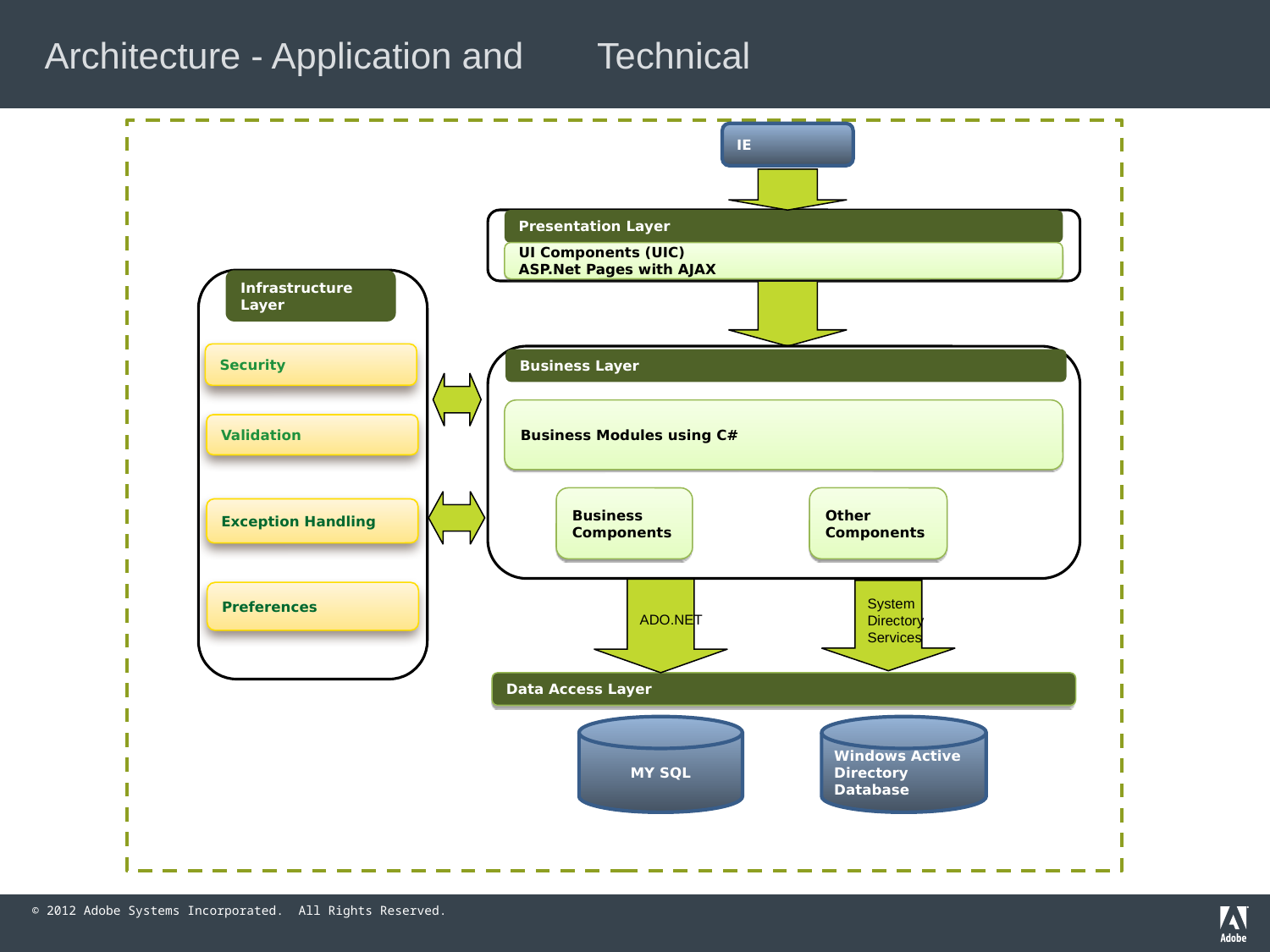

# Architecture - Application and 	Technical

IE

Presentation Layer
UI Components (UIC)
ASP.Net Pages with AJAX

Infrastructure Layer

Security

Business Layer

Business Modules using C#
Validation
Business Components
Other Components

Exception Handling
ADO.NET
System
Directory
Services
Preferences
Data Access Layer
MY SQL

Windows Active  Directory Database

- 4 -
4